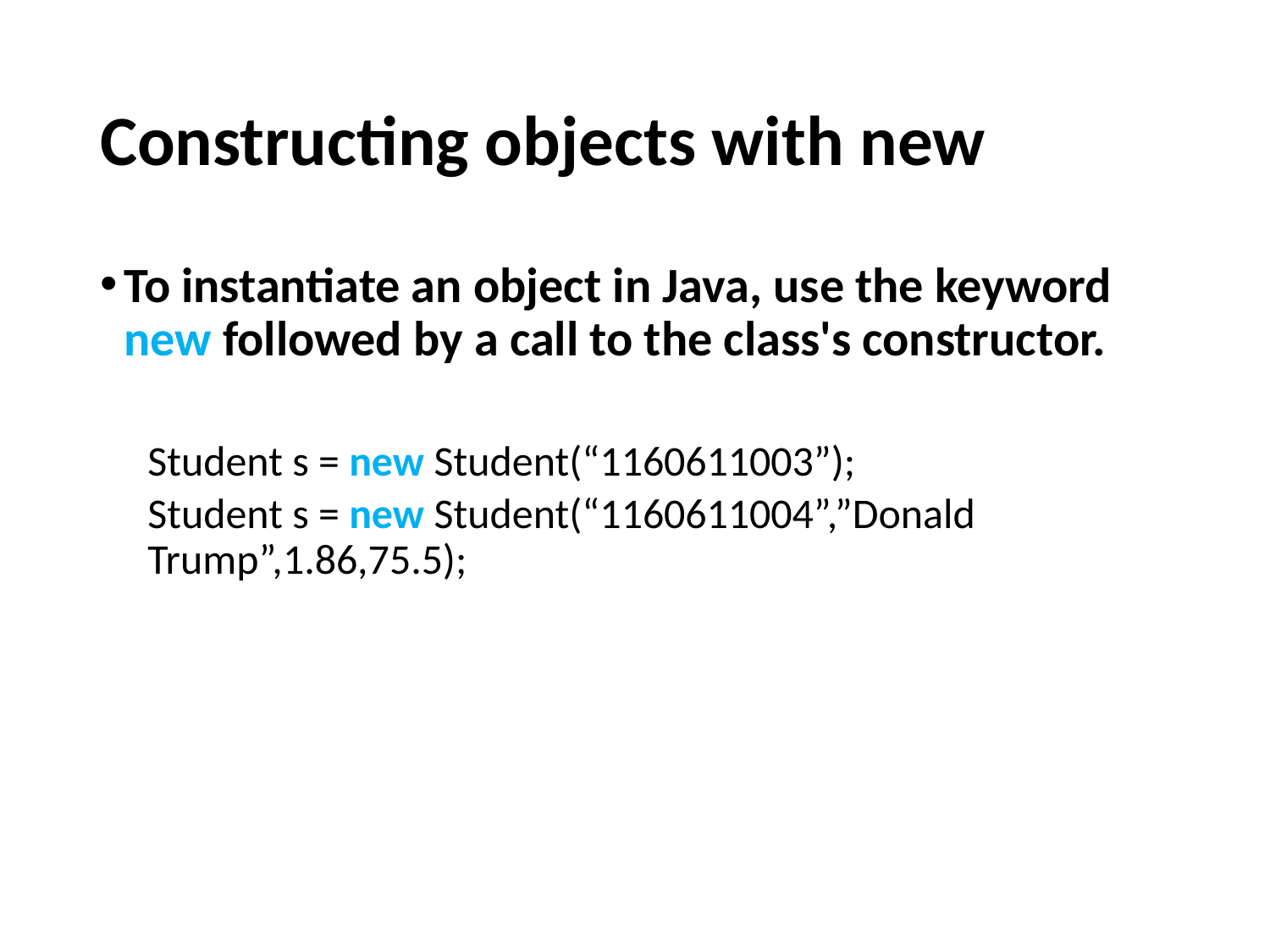

# Constructing objects with new
To instantiate an object in Java, use the keyword new followed by a call to the class's constructor.

Student s = new Student(“1160611003”);
Student s = new Student(“1160611004”,”Donald Trump”,1.86,75.5);